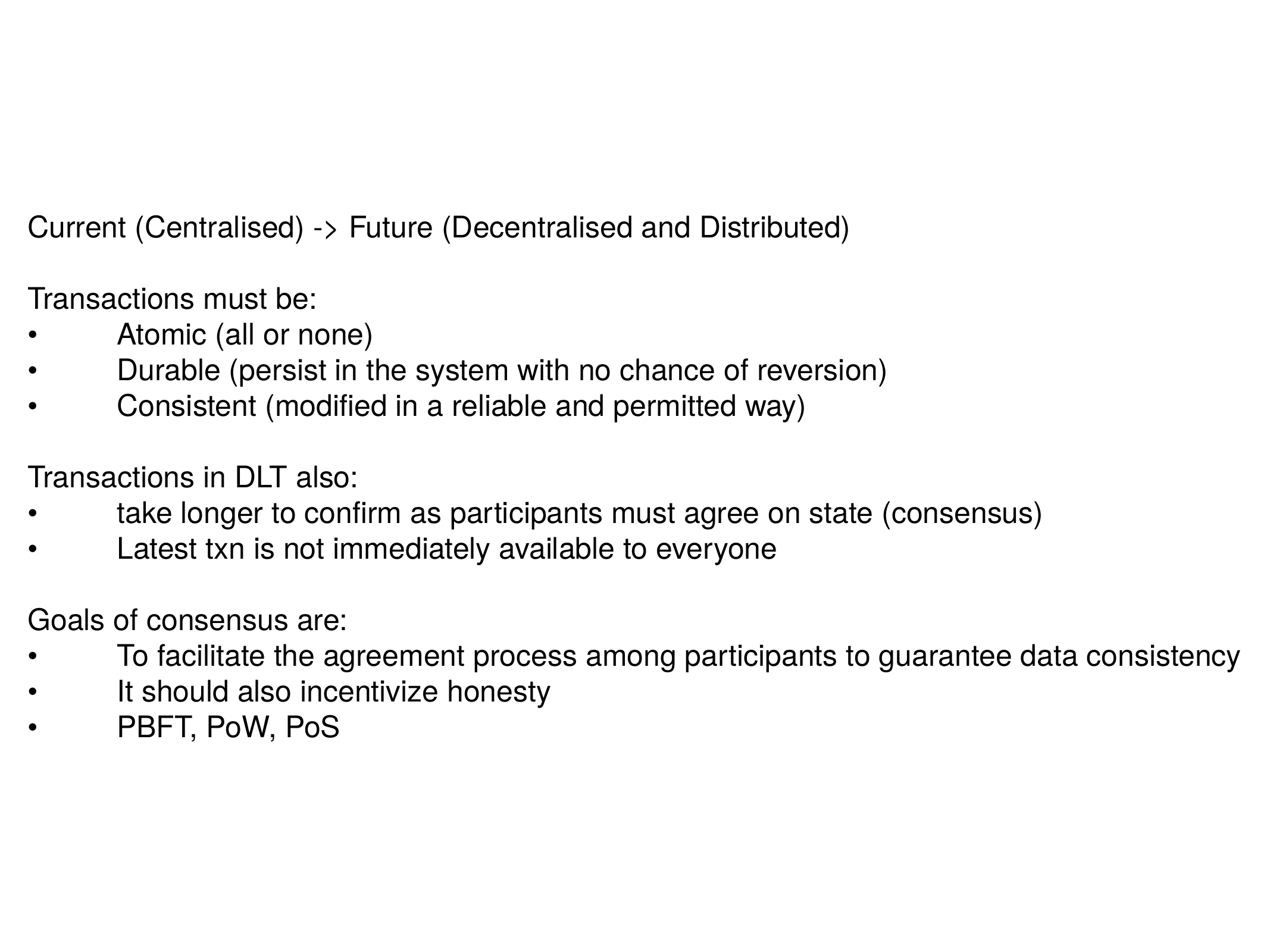

Current (Centralised) -> Future (Decentralised and Distributed)

Transactions must be:
•	Atomic (all or none)
•	Durable (persist in the system with no chance of reversion)
•	Consistent (modified in a reliable and permitted way)

Transactions in DLT also:
•	take longer to confirm as participants must agree on state (consensus)
•	Latest txn is not immediately available to everyone

Goals of consensus are:
•	To facilitate the agreement process among participants to guarantee data consistency
•	It should also incentivize honesty
•	PBFT, PoW, PoS